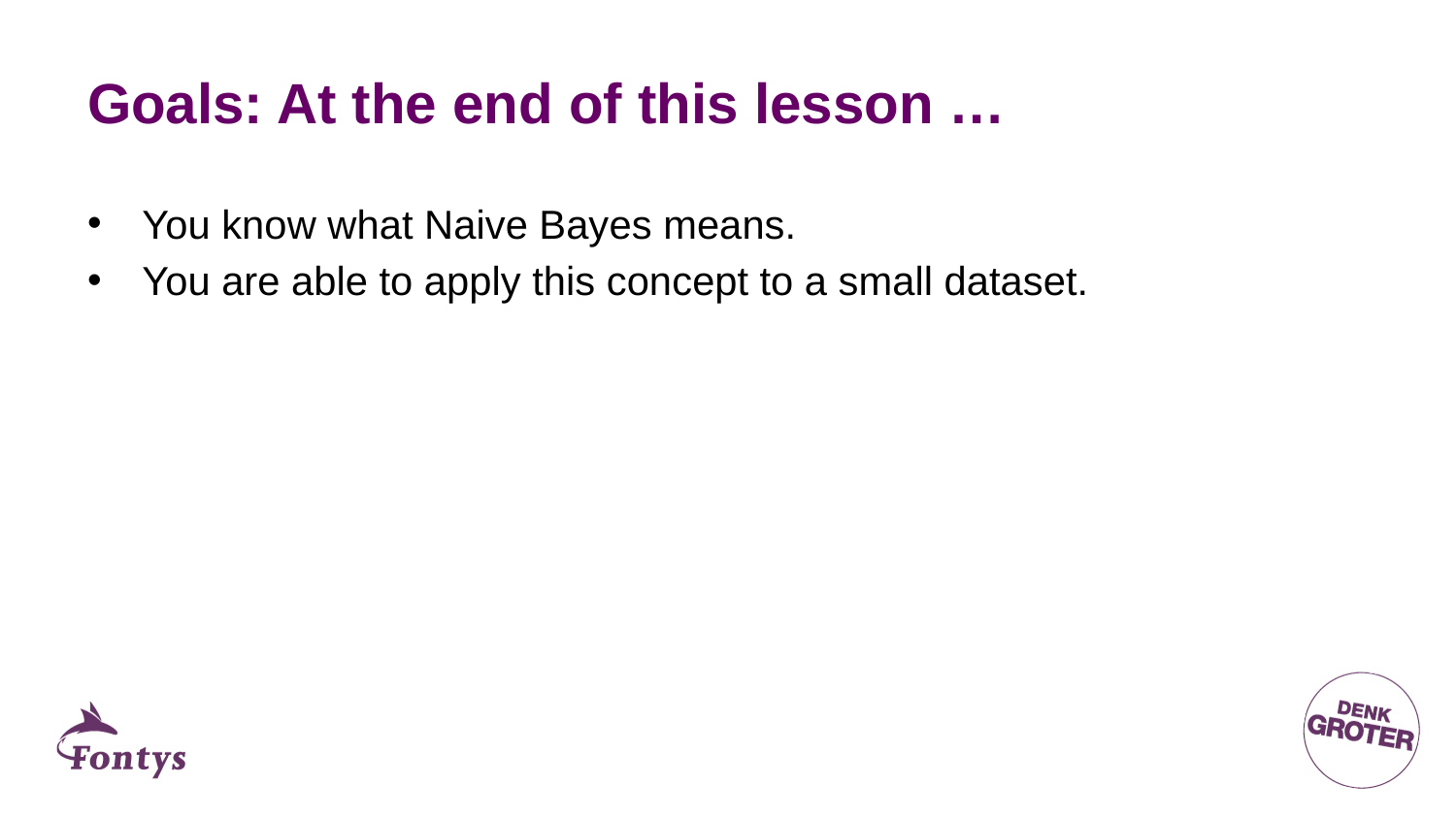

# Goals: At the end of this lesson …
You know what Naive Bayes means.
You are able to apply this concept to a small dataset.